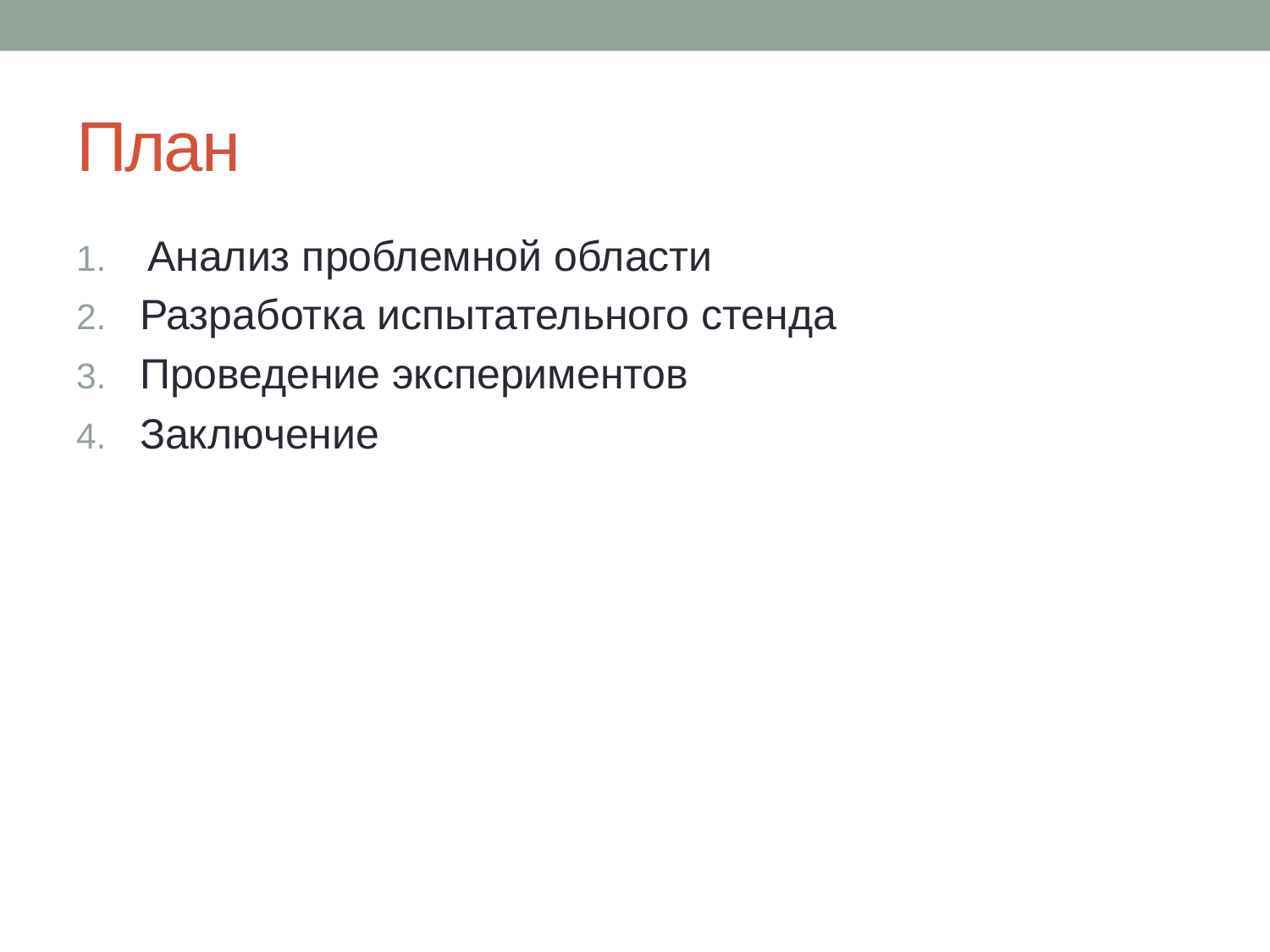

# План
Анализ проблемной области
Разработка испытательного стенда
Проведение экспериментов
Заключение